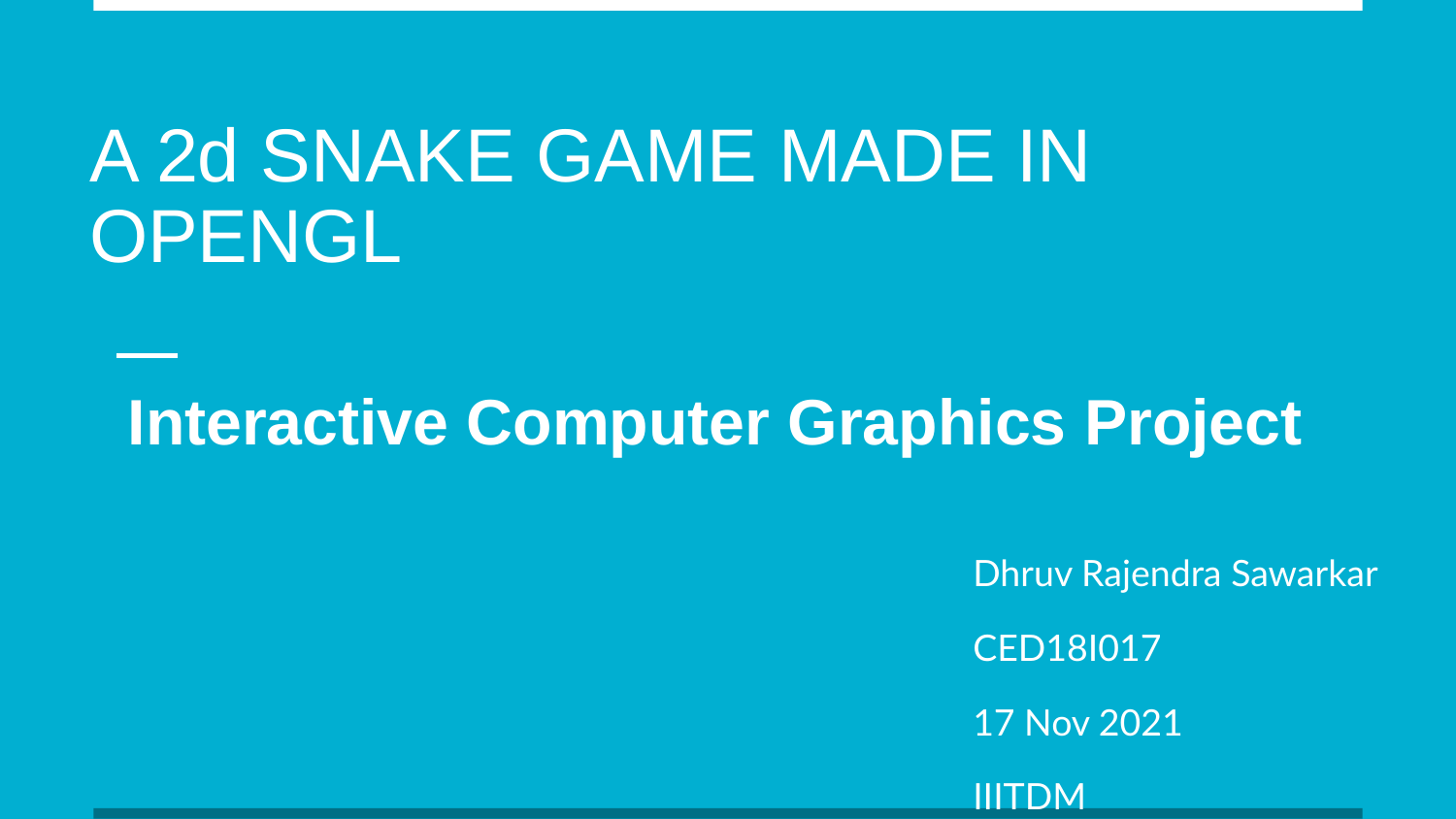

A 2d SNAKE GAME MADE IN OPENGL
Interactive Computer Graphics Project

Dhruv Rajendra Sawarkar
CED18I017
17 Nov 2021
IIITDM